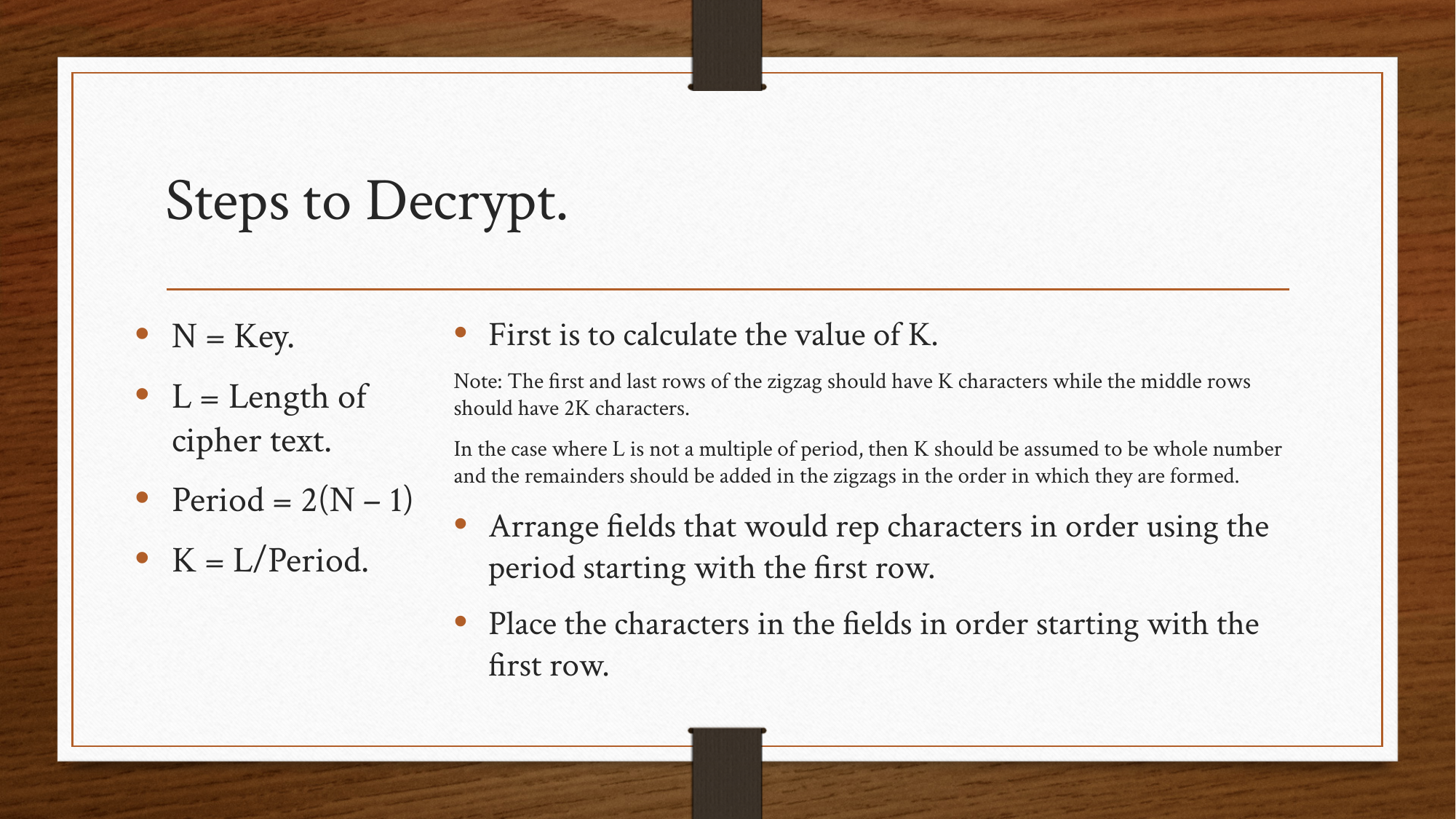

# Steps to Decrypt.
N = Key.
L = Length of cipher text.
Period = 2(N – 1)
K = L/Period.

First is to calculate the value of K.
Note: The first and last rows of the zigzag should have K characters while the middle rows should have 2K characters.
In the case where L is not a multiple of period, then K should be assumed to be whole number and the remainders should be added in the zigzags in the order in which they are formed.
Arrange fields that would rep characters in order using the period starting with the first row.
Place the characters in the fields in order starting with the first row.